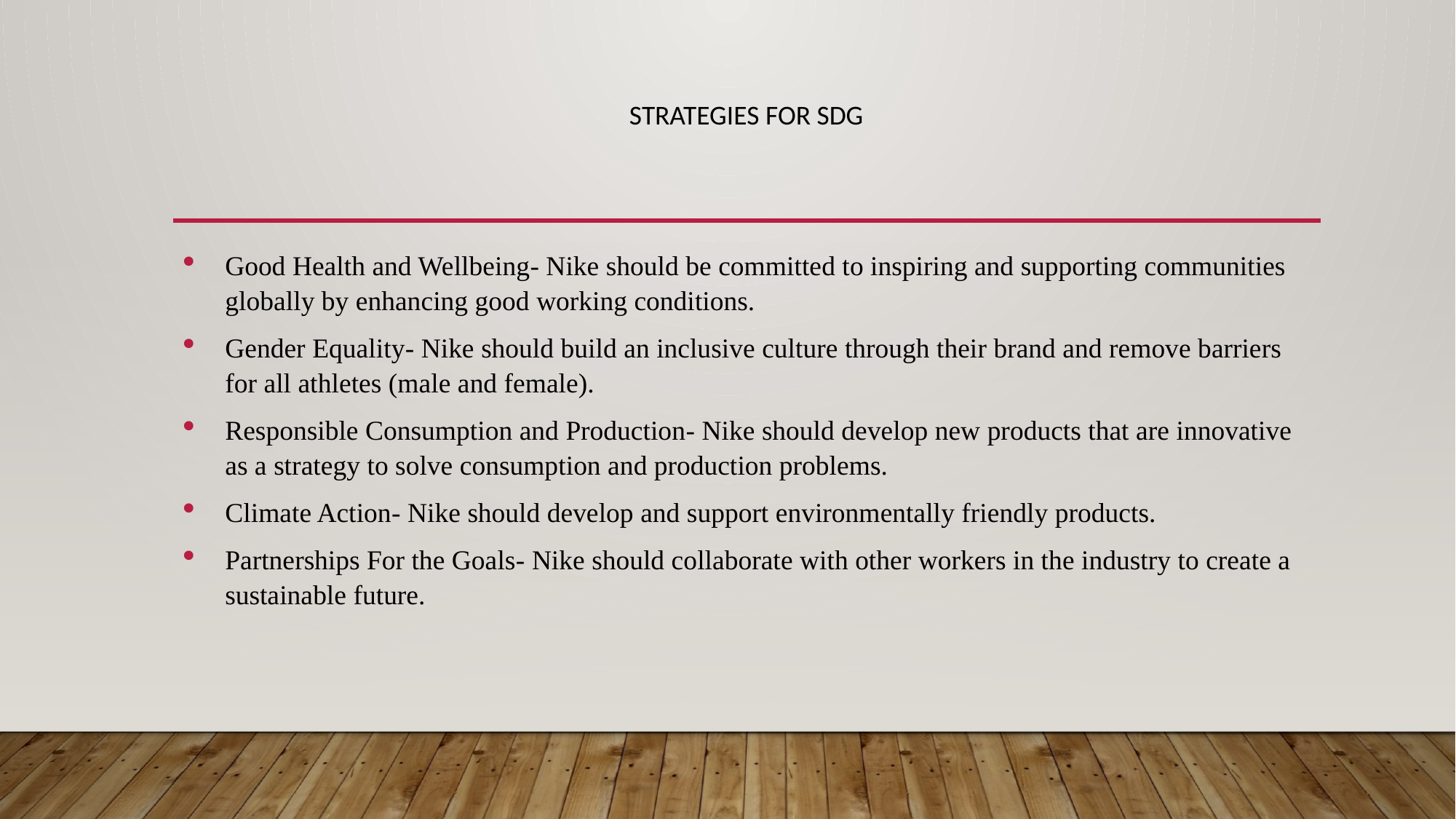

# Strategies for SDG
Good Health and Wellbeing- Nike should be committed to inspiring and supporting communities globally by enhancing good working conditions.
Gender Equality- Nike should build an inclusive culture through their brand and remove barriers for all athletes (male and female).
Responsible Consumption and Production- Nike should develop new products that are innovative as a strategy to solve consumption and production problems.
Climate Action- Nike should develop and support environmentally friendly products.
Partnerships For the Goals- Nike should collaborate with other workers in the industry to create a sustainable future.